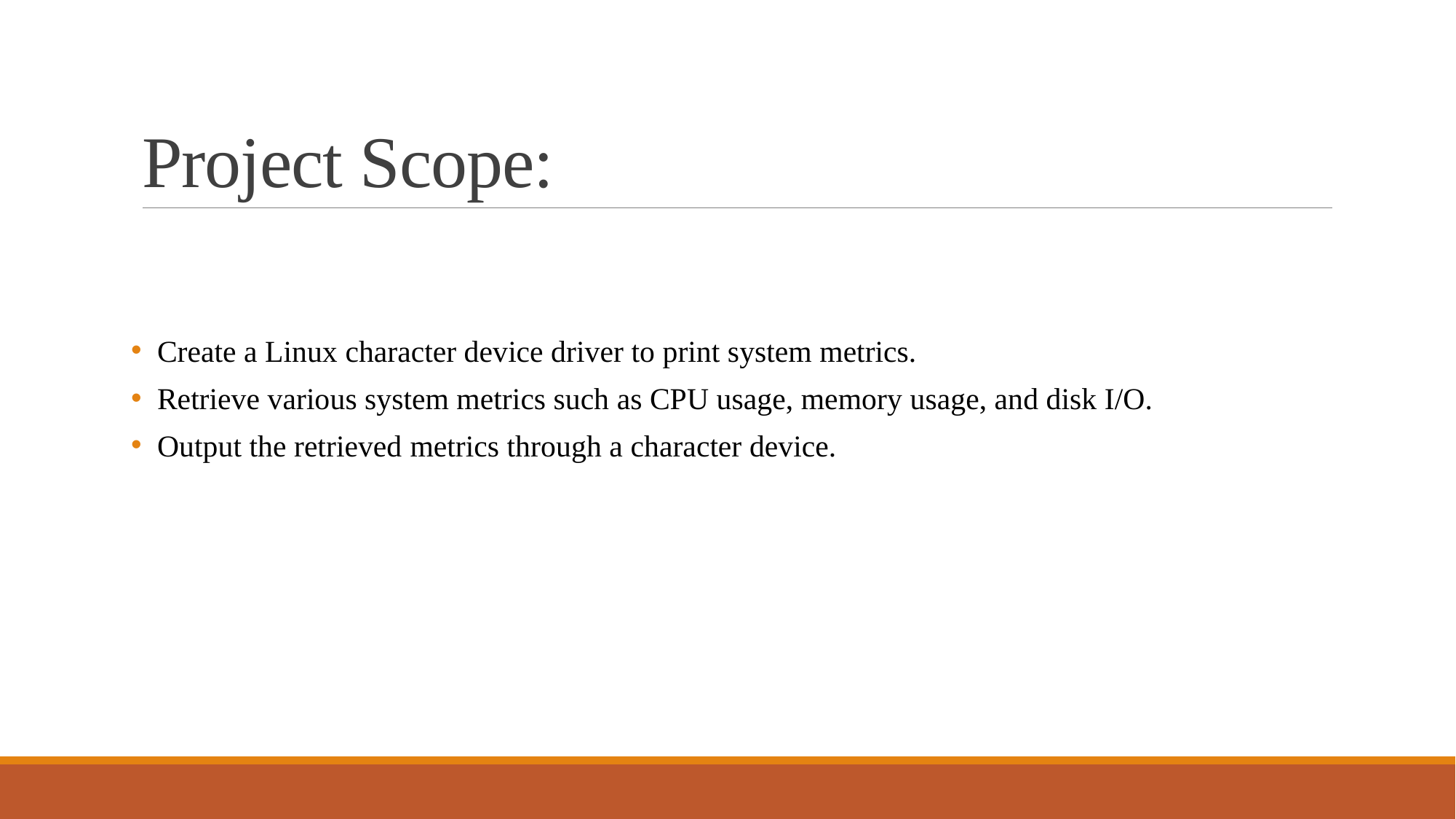

# Project Scope:

  Create a Linux character device driver to print system metrics.
  Retrieve various system metrics such as CPU usage, memory usage, and disk I/O.
  Output the retrieved metrics through a character device.